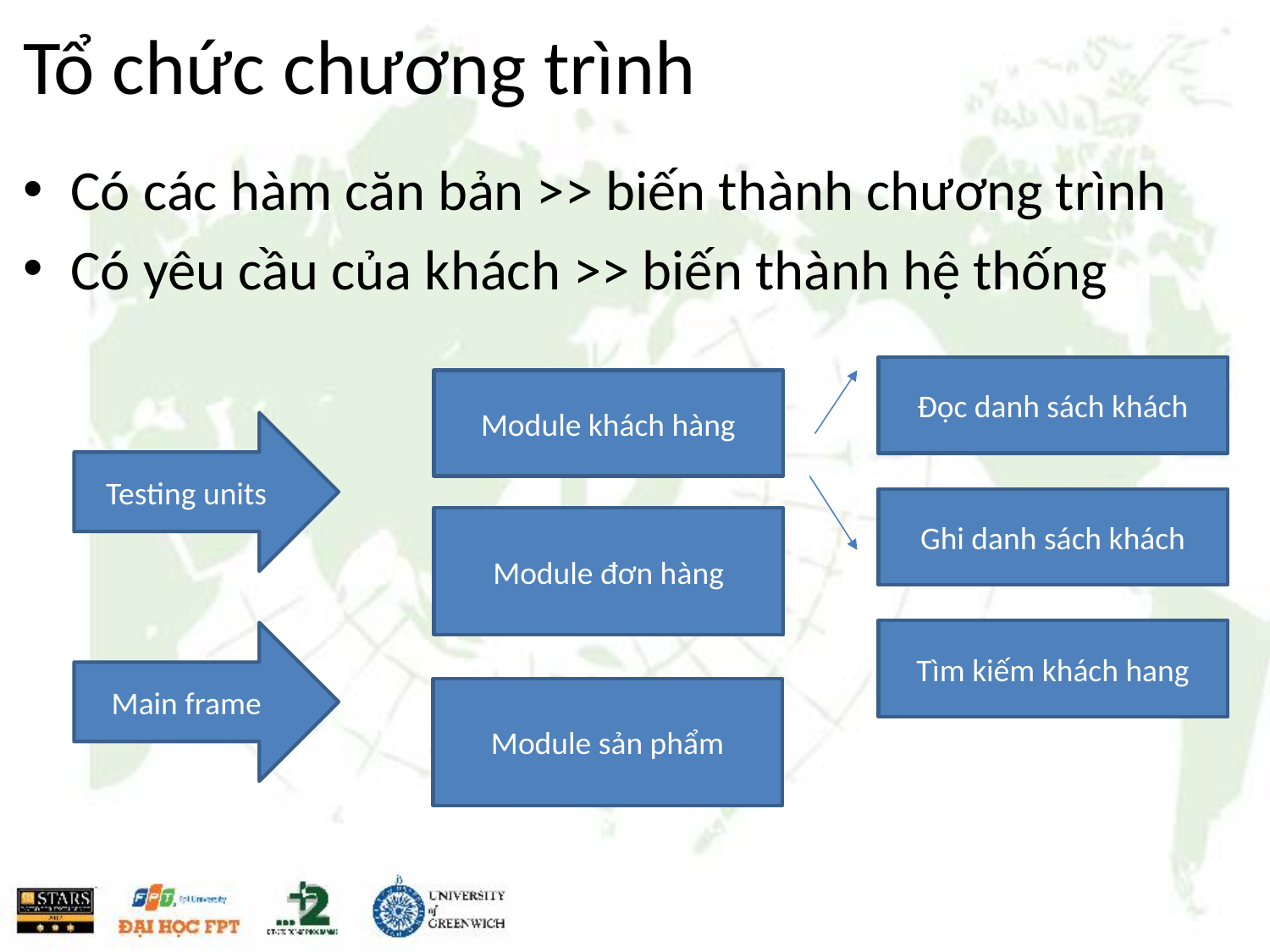

# Tổ chức chương trình
Có các hàm căn bản >> biến thành chương trình
Có yêu cầu của khách >> biến thành hệ thống

Đọc danh sách khách
Module khách hàng
Testing units
Ghi danh sách khách
Module đơn hàng
Tìm kiếm khách hang
Main frame
Module sản phẩm